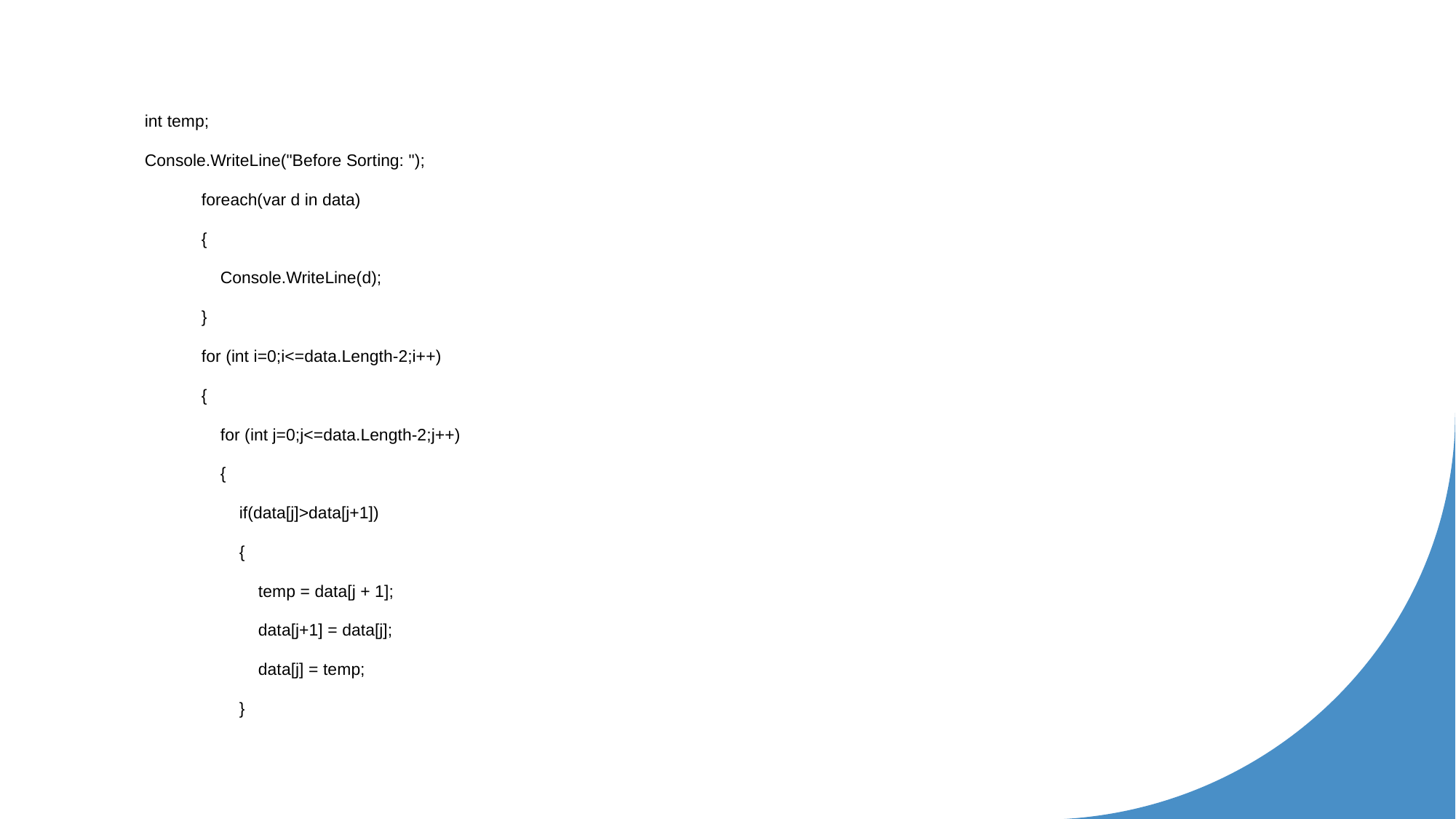

int temp;
Console.WriteLine("Before Sorting: ");
            foreach(var d in data)
            {
                Console.WriteLine(d);
            }
            for (int i=0;i<=data.Length-2;i++)
            {
                for (int j=0;j<=data.Length-2;j++)
                {
                    if(data[j]>data[j+1])
                    {
                        temp = data[j + 1];
                        data[j+1] = data[j];
                        data[j] = temp;
                    }